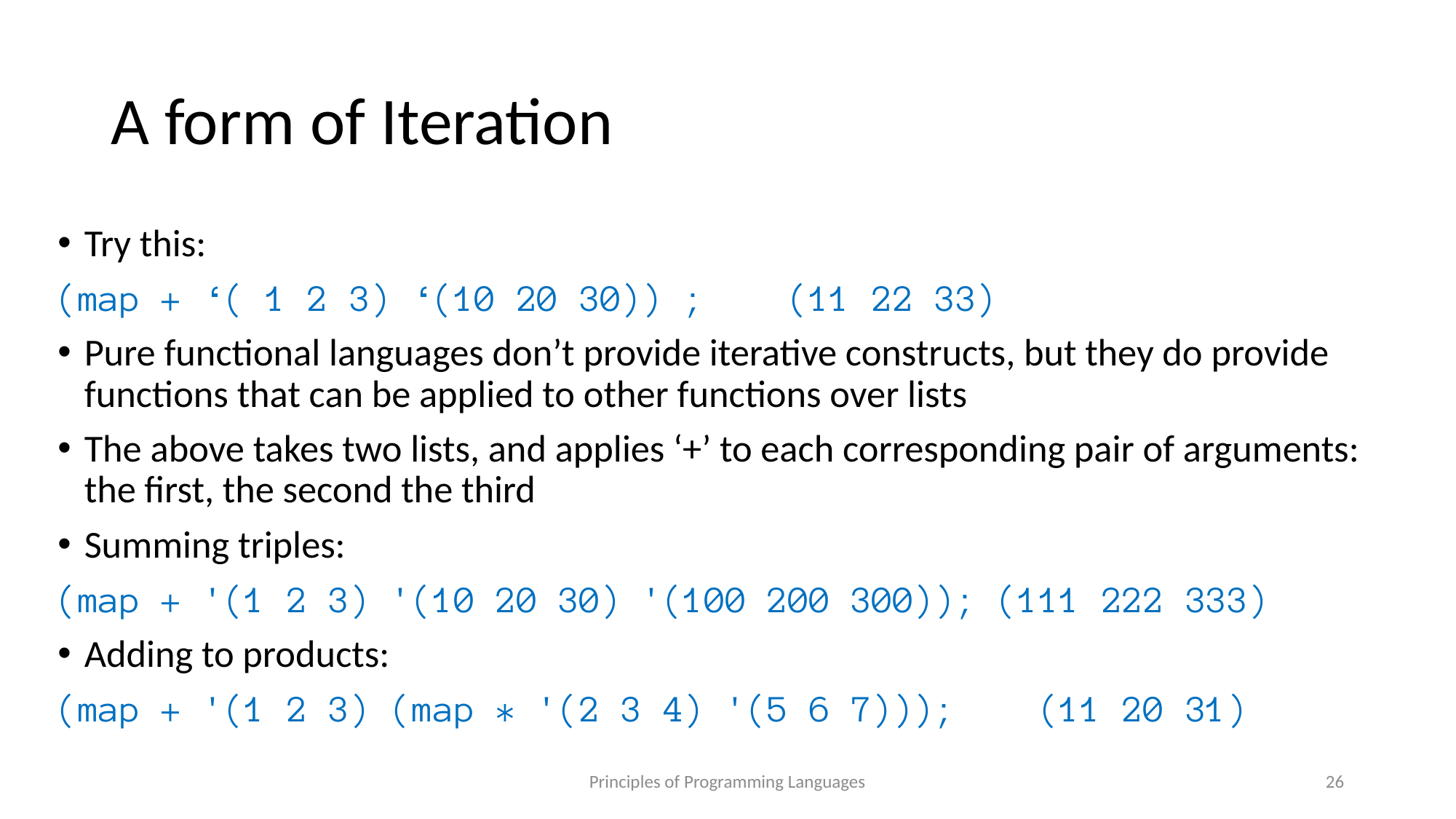

# A form of Iteration
Try this:
(map + ‘( 1 2 3) ‘(10 20 30)) ;    (11 22 33)
Pure functional languages don’t provide iterative constructs, but they do provide functions that can be applied to other functions over lists
The above takes two lists, and applies ‘+’ to each corresponding pair of arguments: the first, the second the third
Summing triples:
(map + '(1 2 3) '(10 20 30) '(100 200 300)); (111 222 333)
Adding to products:
(map + '(1 2 3) (map * '(2 3 4) '(5 6 7)));    (11 20 31)

Principles of Programming Languages
26